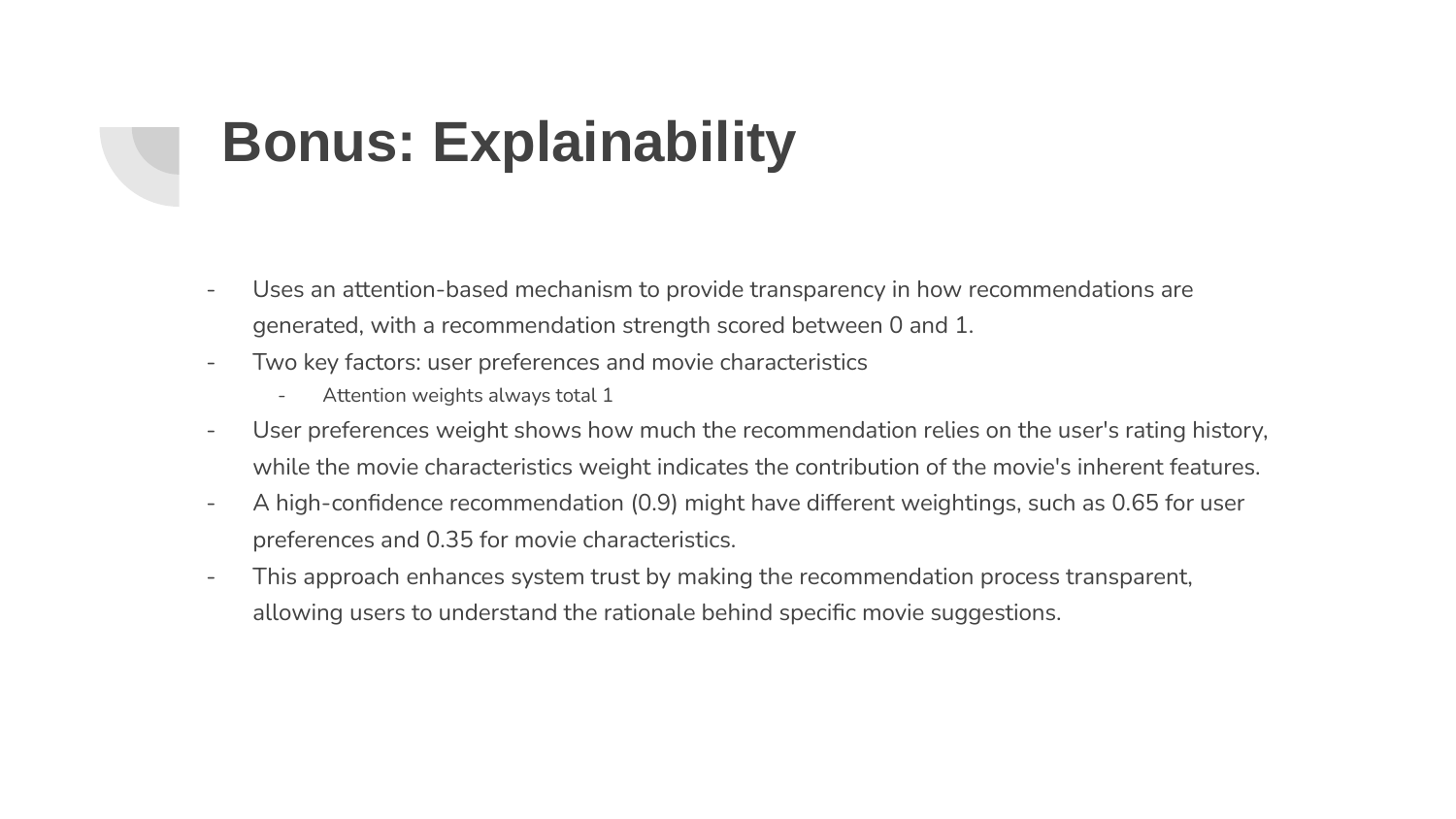

# Bonus: Explainability
Uses an attention-based mechanism to provide transparency in how recommendations are generated, with a recommendation strength scored between 0 and 1.
Two key factors: user preferences and movie characteristics
Attention weights always total 1
User preferences weight shows how much the recommendation relies on the user's rating history, while the movie characteristics weight indicates the contribution of the movie's inherent features.
A high-confidence recommendation (0.9) might have different weightings, such as 0.65 for user preferences and 0.35 for movie characteristics.
This approach enhances system trust by making the recommendation process transparent, allowing users to understand the rationale behind specific movie suggestions.